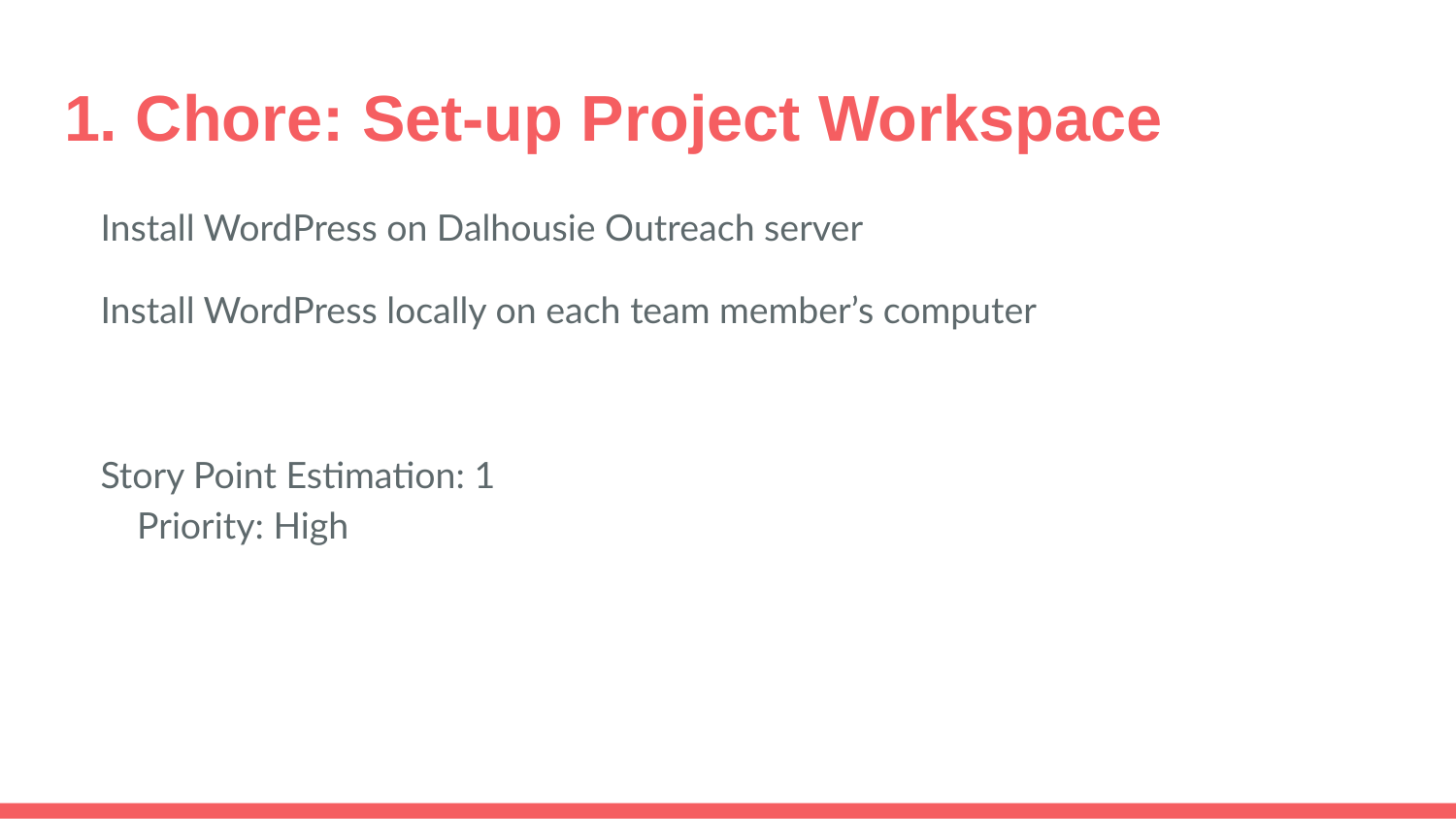

# 1. Chore: Set-up Project Workspace
Install WordPress on Dalhousie Outreach server
Install WordPress locally on each team member’s computer

Story Point Estimation: 1
Priority: High